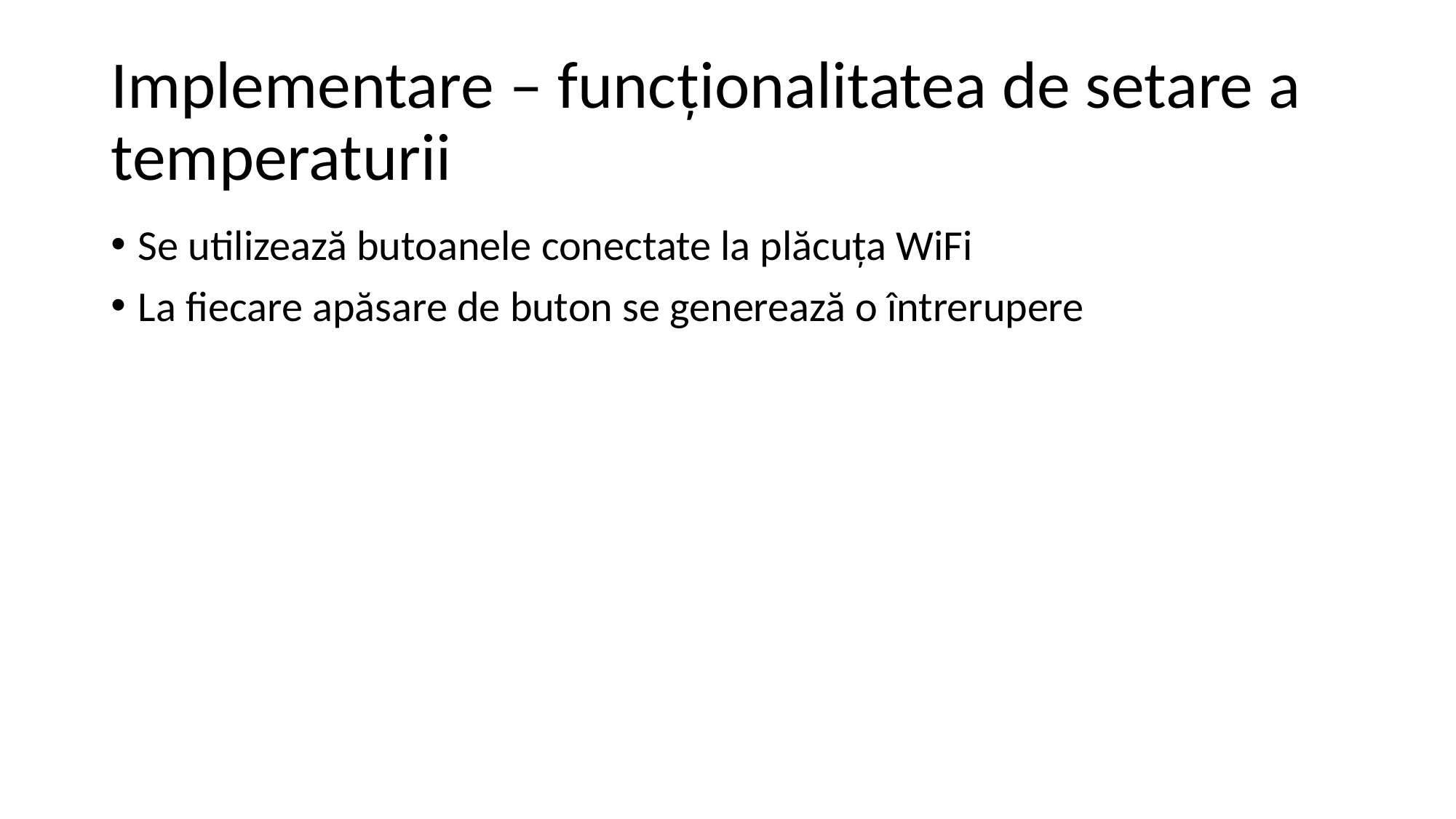

# Implementare – funcționalitatea de setare a temperaturii
Se utilizează butoanele conectate la plăcuța WiFi
La fiecare apăsare de buton se generează o întrerupere